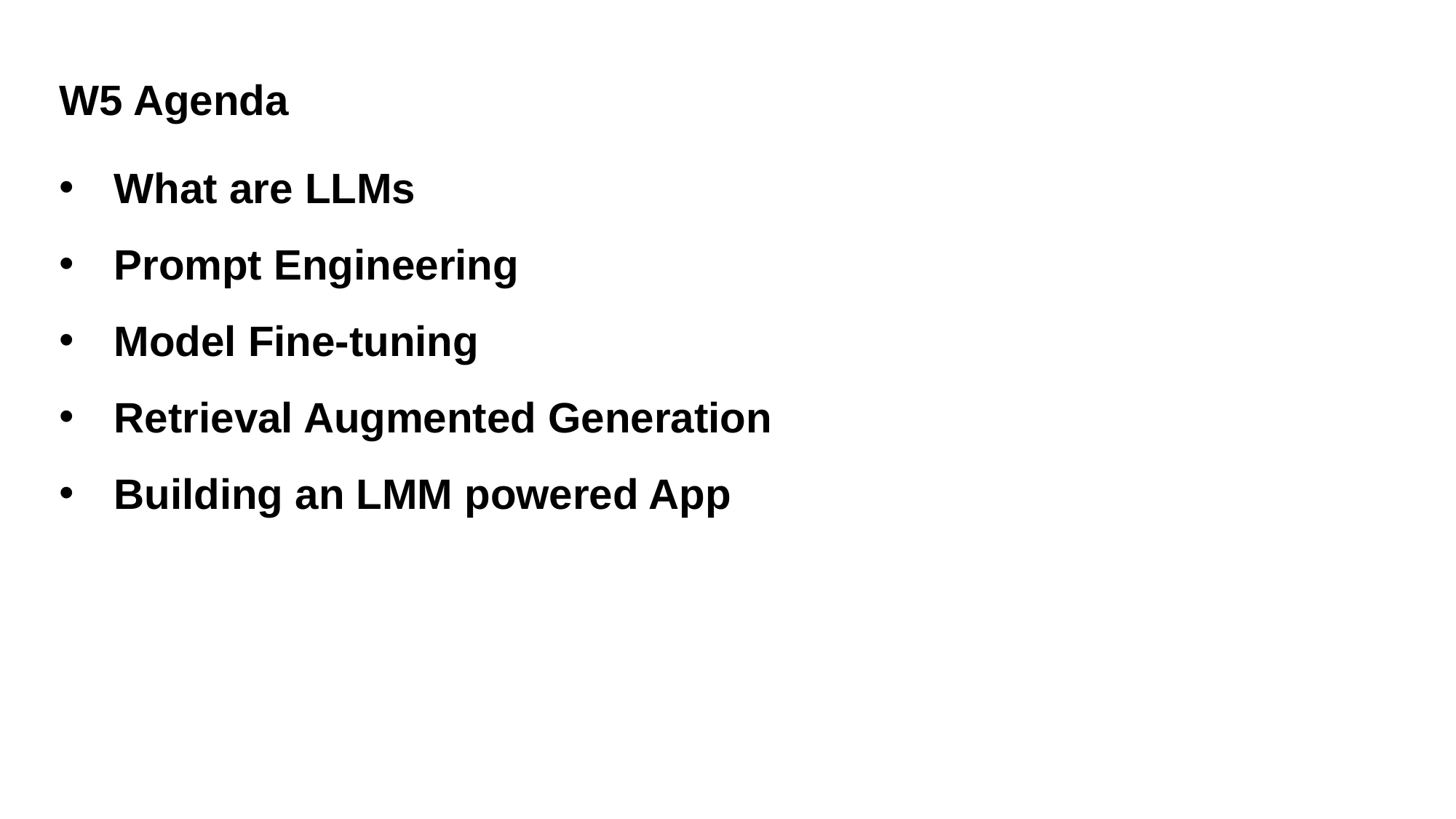

W5 Agenda
What are LLMs
Prompt Engineering
Model Fine-tuning
Retrieval Augmented Generation
Building an LMM powered App